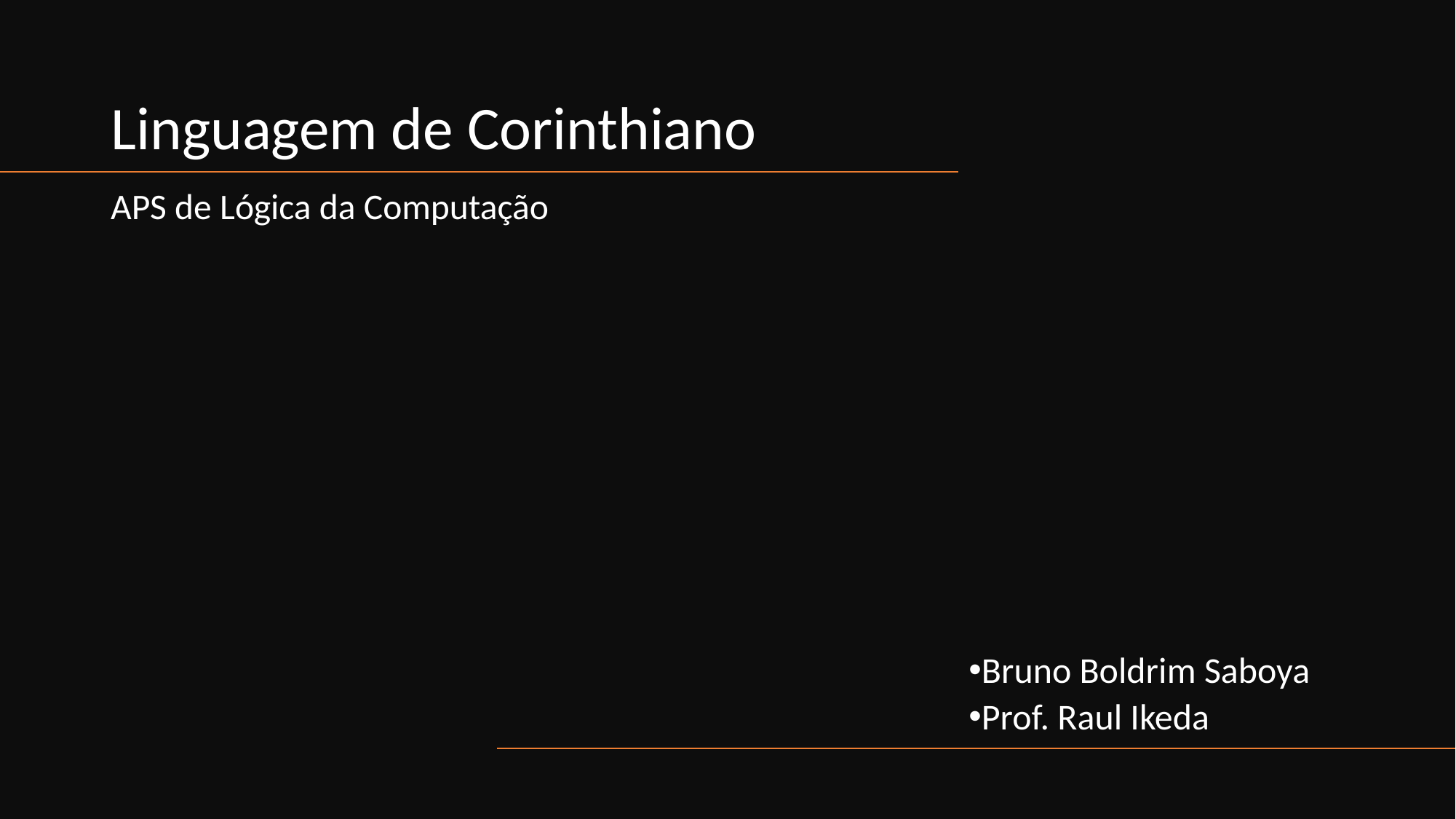

# Linguagem de Corinthiano
APS de Lógica da Computação
Bruno Boldrim Saboya
Prof. Raul Ikeda